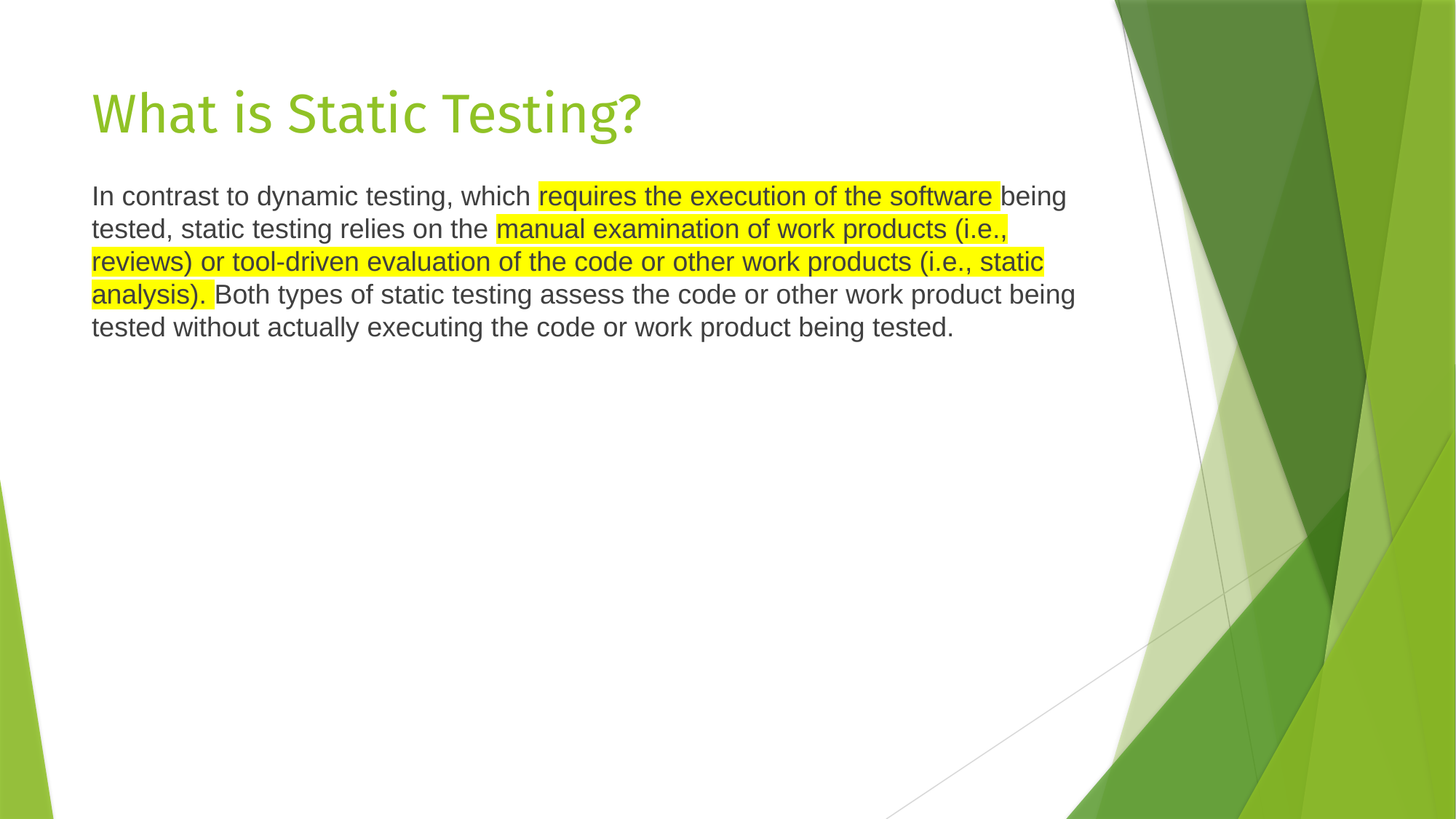

# What is Static Testing?
In contrast to dynamic testing, which requires the execution of the software being tested, static testing relies on the manual examination of work products (i.e., reviews) or tool-driven evaluation of the code or other work products (i.e., static analysis). Both types of static testing assess the code or other work product being tested without actually executing the code or work product being tested.